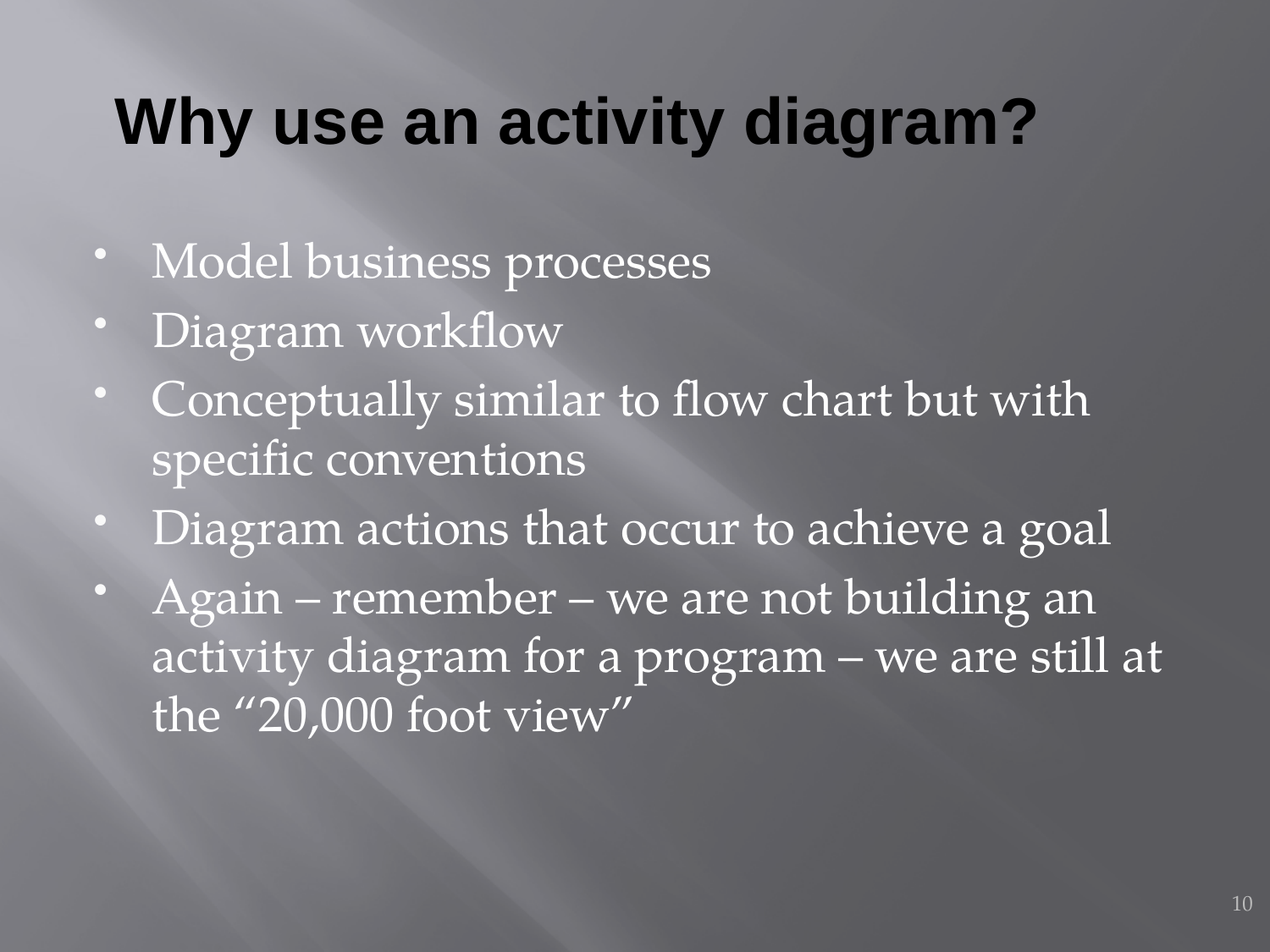

# Why use an activity diagram?
Model business processes
Diagram workflow
Conceptually similar to flow chart but with specific conventions
Diagram actions that occur to achieve a goal
Again – remember – we are not building an activity diagram for a program – we are still at the “20,000 foot view”
10